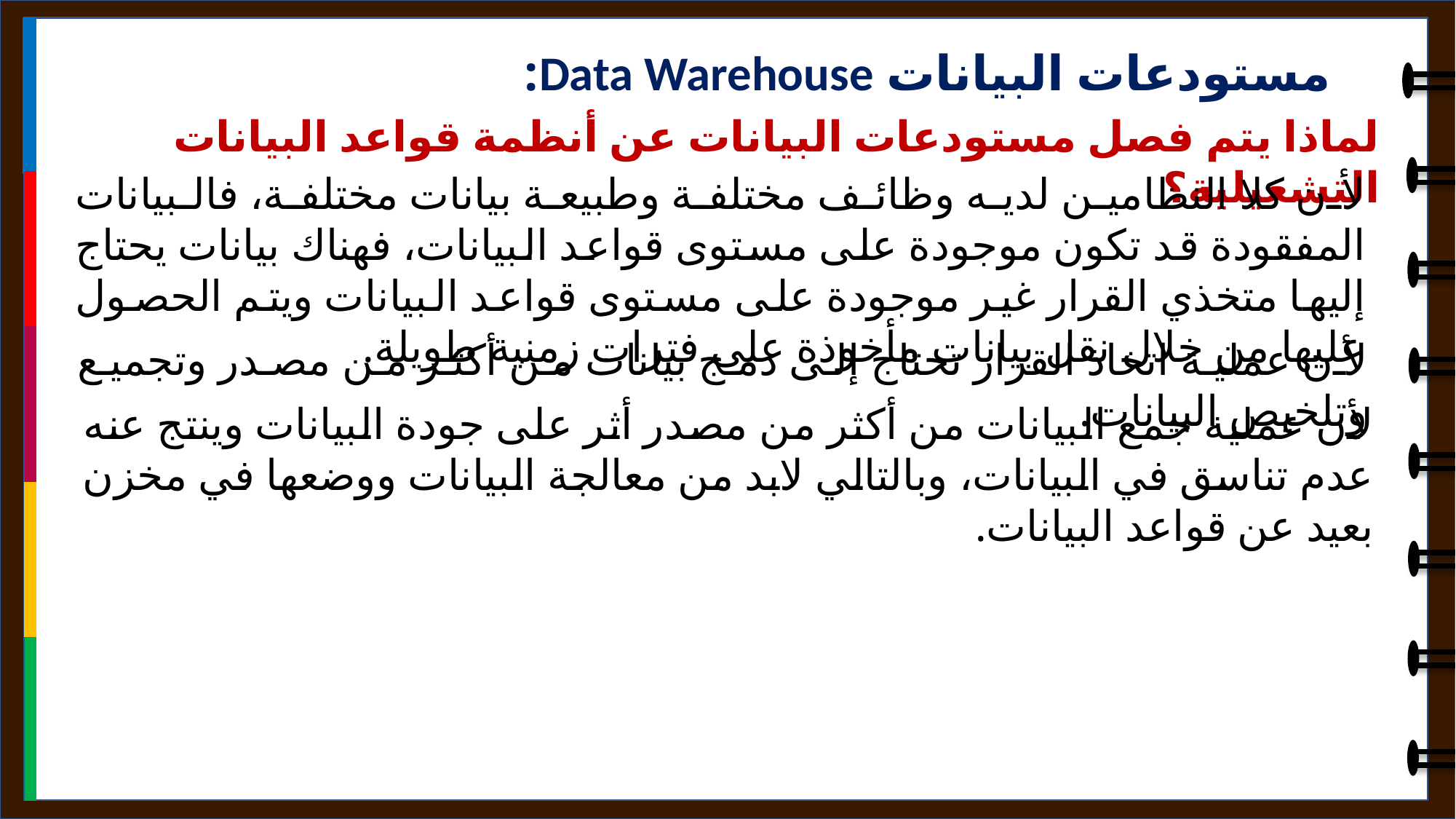

مستودعات البيانات Data Warehouse:

لماذا يتم فصل مستودعات البيانات عن أنظمة قواعد البيانات التشغيلية؟

لأن كلا النظامين لديه وظائف مختلفة وطبيعة بيانات مختلفة، فالبيانات المفقودة قد تكون موجودة على مستوى قواعد البيانات، فهناك بيانات يحتاج إليها متخذي القرار غير موجودة على مستوى قواعد البيانات ويتم الحصول عليها من خلال نقل بيانات مأخوذة على فترات زمنية طويلة.

لأن عملية اتخاذ القرار تحتاج إلى دمج بيانات من أكثر من مصدر وتجميع وتلخيص البيانات.

لأن عملية جمع البيانات من أكثر من مصدر أثر على جودة البيانات وينتج عنه عدم تناسق في البيانات، وبالتالي لابد من معالجة البيانات ووضعها في مخزن بعيد عن قواعد البيانات.